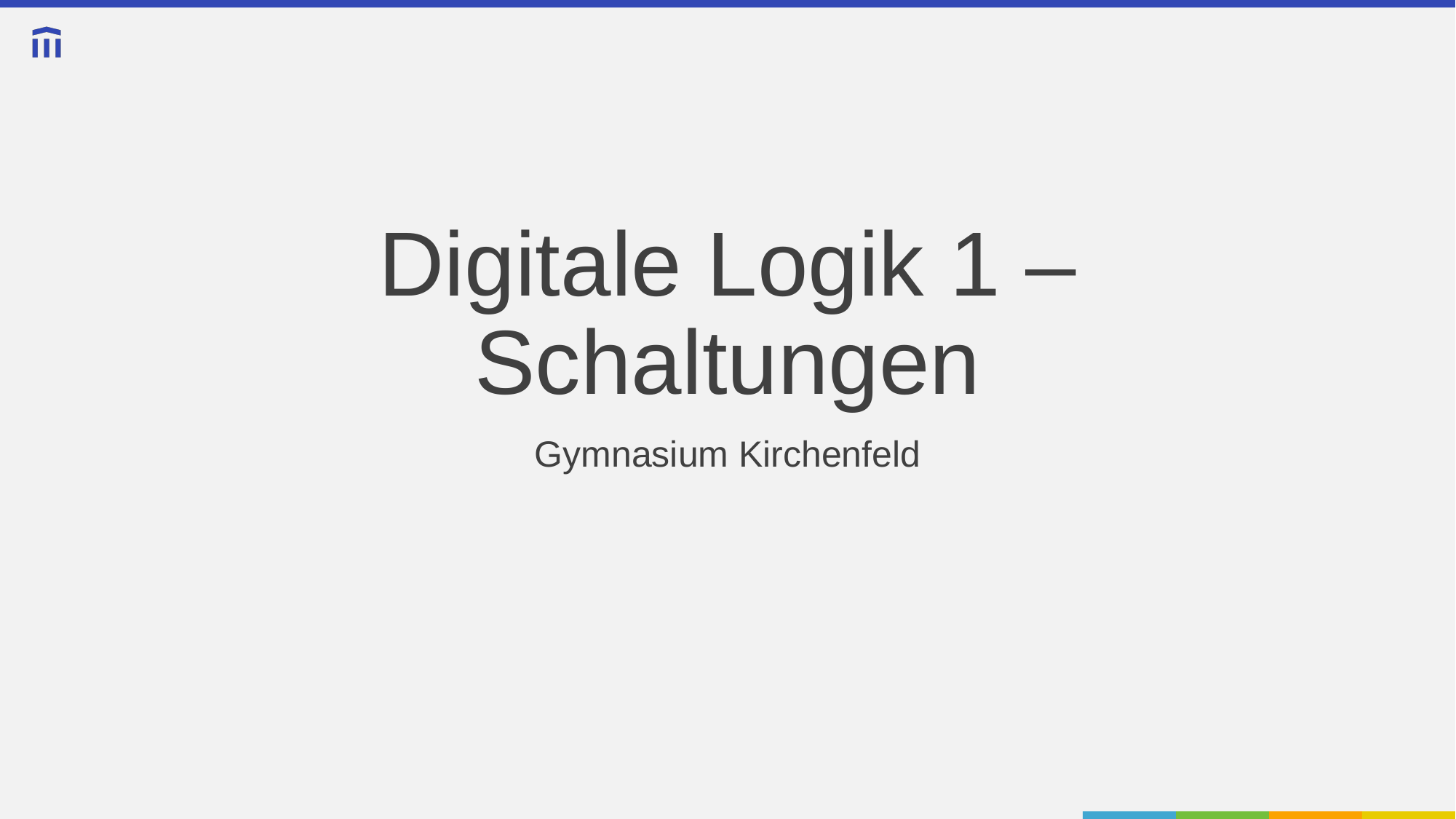

# Digitale Logik 1 – Schaltungen
Gymnasium Kirchenfeld